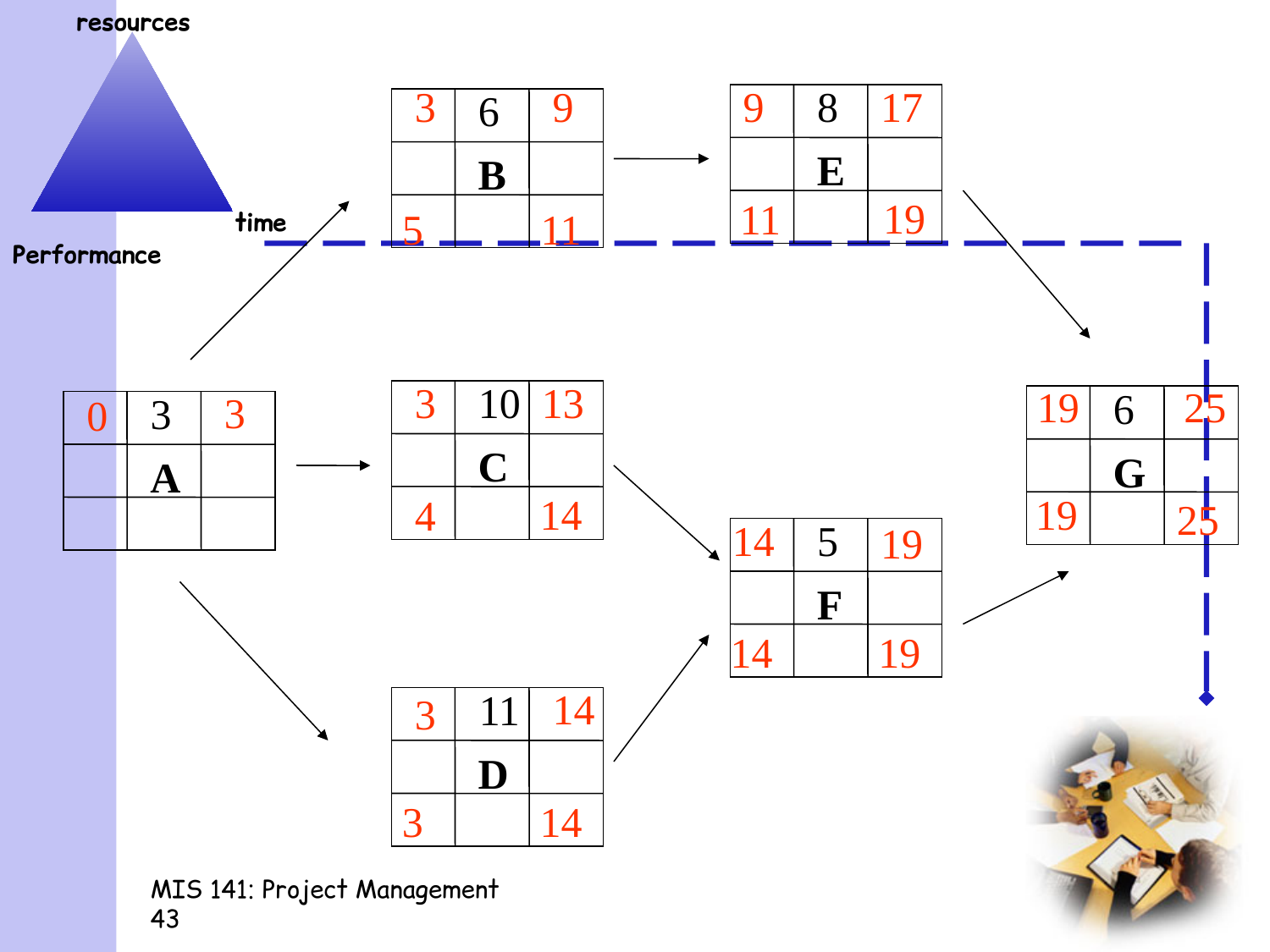

3
9
9
8
17

6

E

B

19
11

5
11

3
10
13

19
25

6

3

3

0

C

G

A

14
19
4

25

14

5

19

F

14
19

14

11

3

D

3
14

MIS 141: Project Management
43